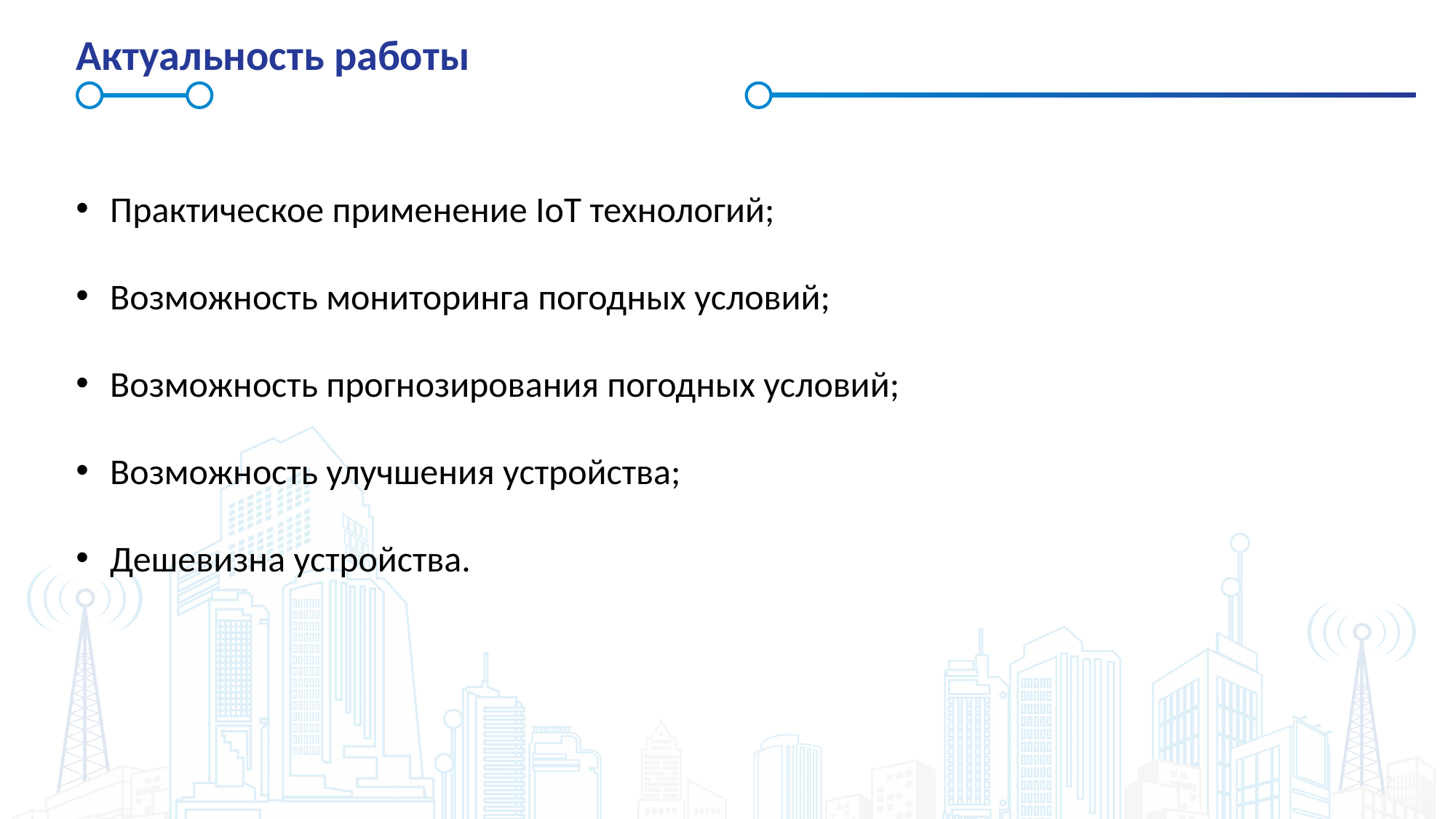

# Актуальность работы
Практическое применение IoT технологий;

Возможность мониторинга погодных условий;

Возможность прогнозирования погодных условий;

Возможность улучшения устройства;

Дешевизна устройства.
2